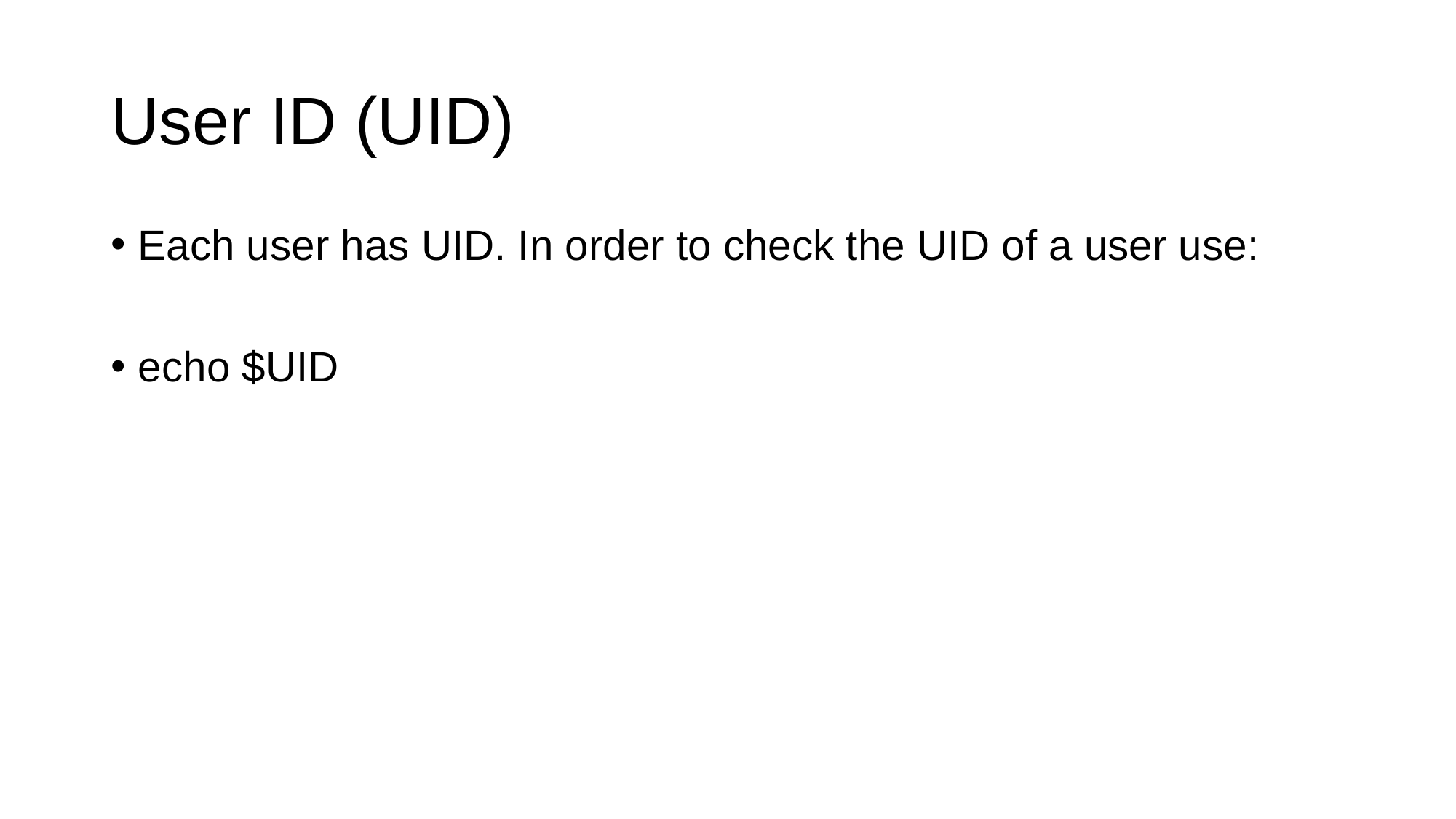

# User ID (UID)
Each user has UID. In order to check the UID of a user use:

echo $UID